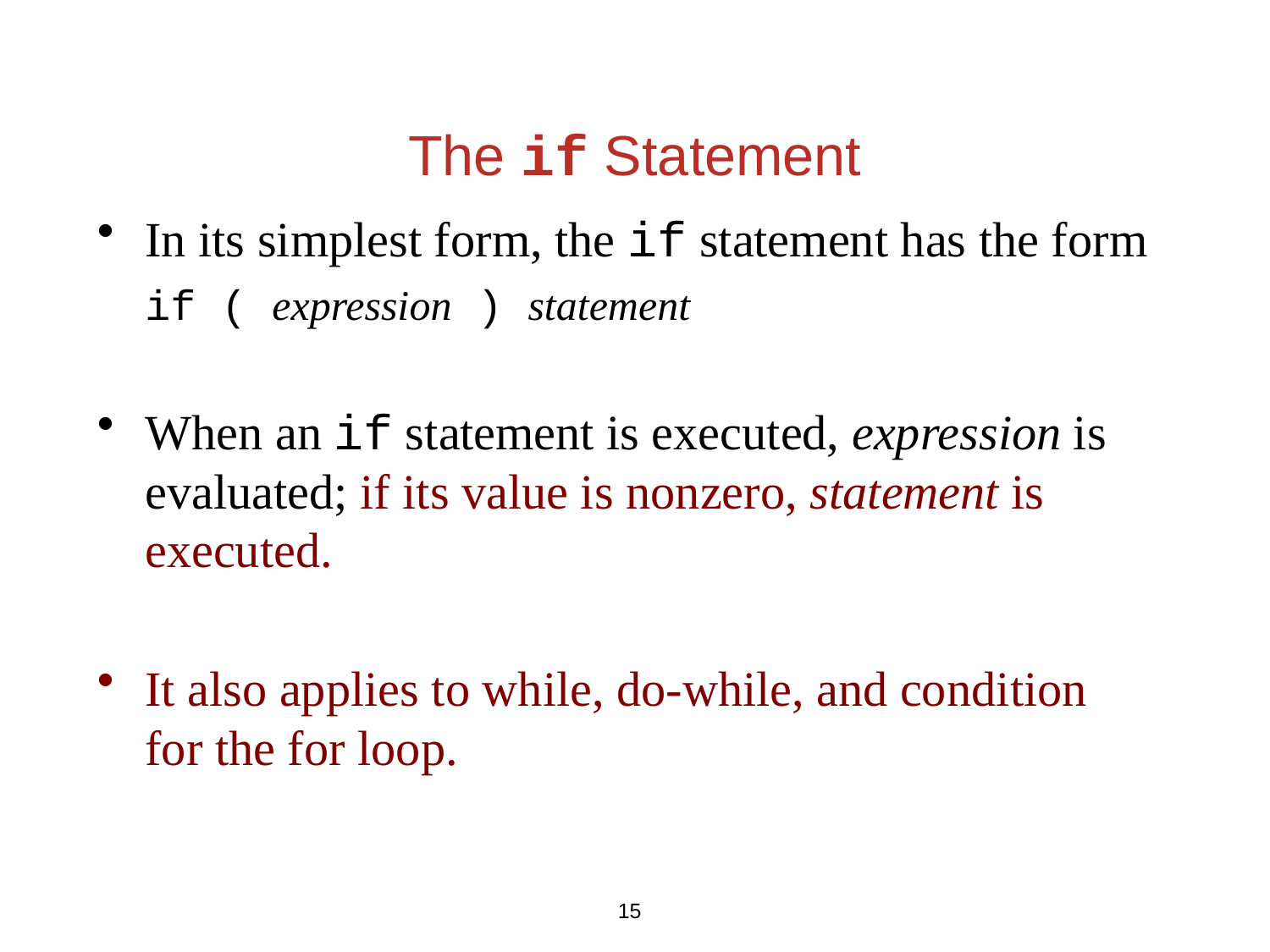

The if Statement
In its simplest form, the if statement has the form
	if ( expression ) statement

When an if statement is executed, expression is evaluated; if its value is nonzero, statement is executed.

It also applies to while, do-while, and condition for the for loop.
15